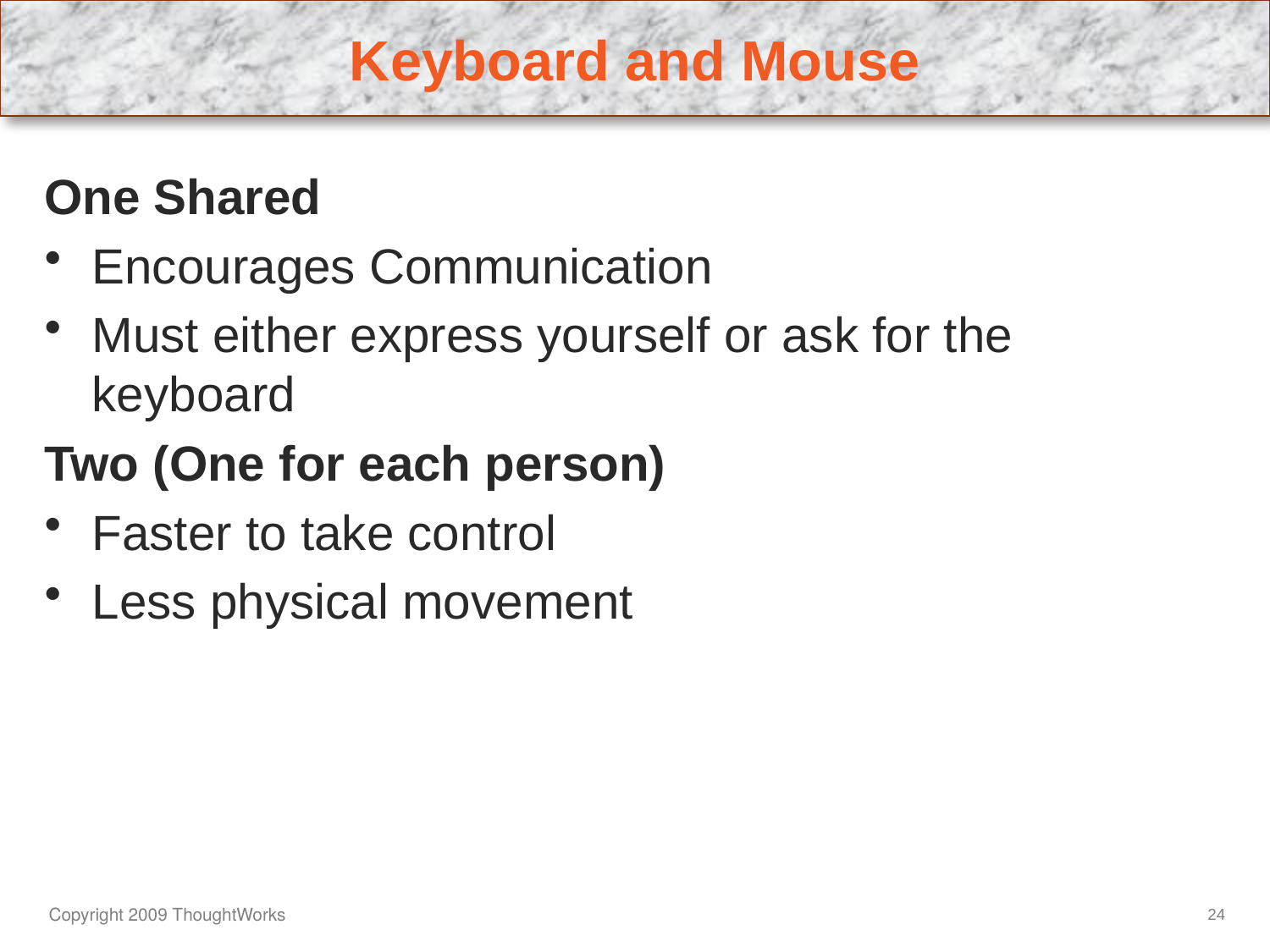

# Keyboard and Mouse
One Shared
Encourages Communication
Must either express yourself or ask for the keyboard
Two (One for each person)
Faster to take control
Less physical movement
24